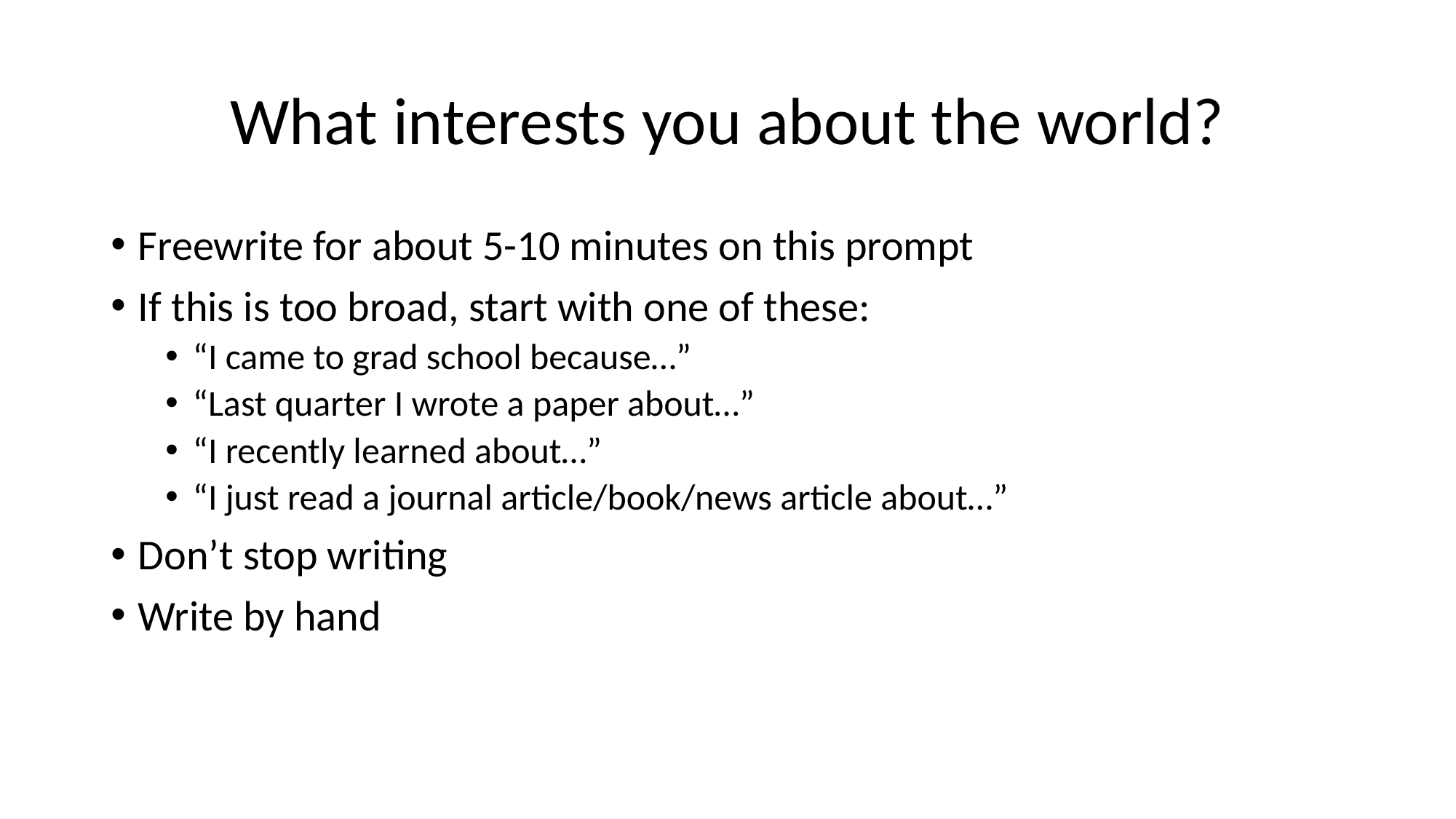

# What interests you about the world?
Freewrite for about 5-10 minutes on this prompt
If this is too broad, start with one of these:
“I came to grad school because…”
“Last quarter I wrote a paper about…”
“I recently learned about…”
“I just read a journal article/book/news article about…”
Don’t stop writing
Write by hand